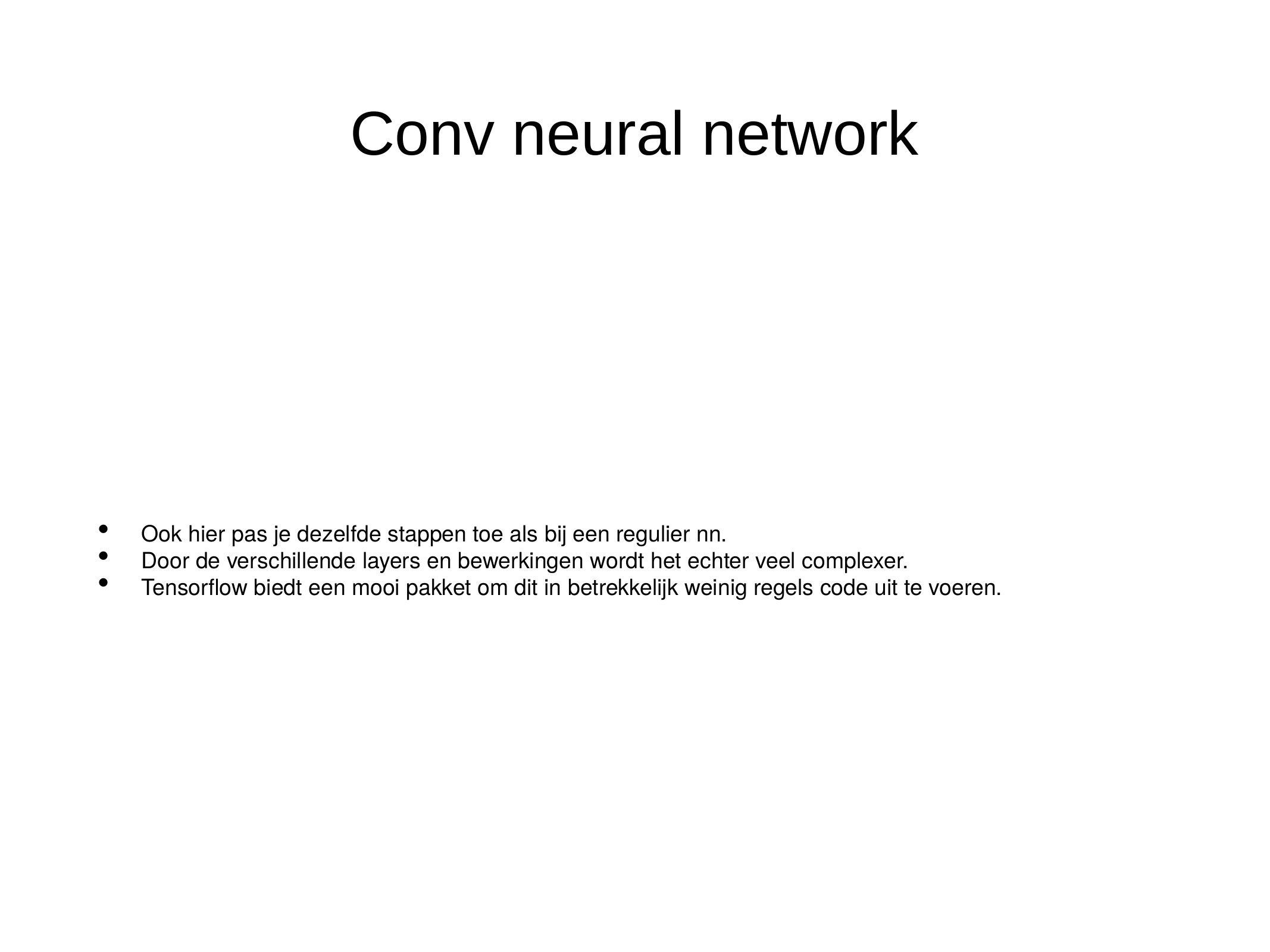

# Conv neural network
Ook hier pas je dezelfde stappen toe als bij een regulier nn.
Door de verschillende layers en bewerkingen wordt het echter veel complexer.
Tensorflow biedt een mooi pakket om dit in betrekkelijk weinig regels code uit te voeren.